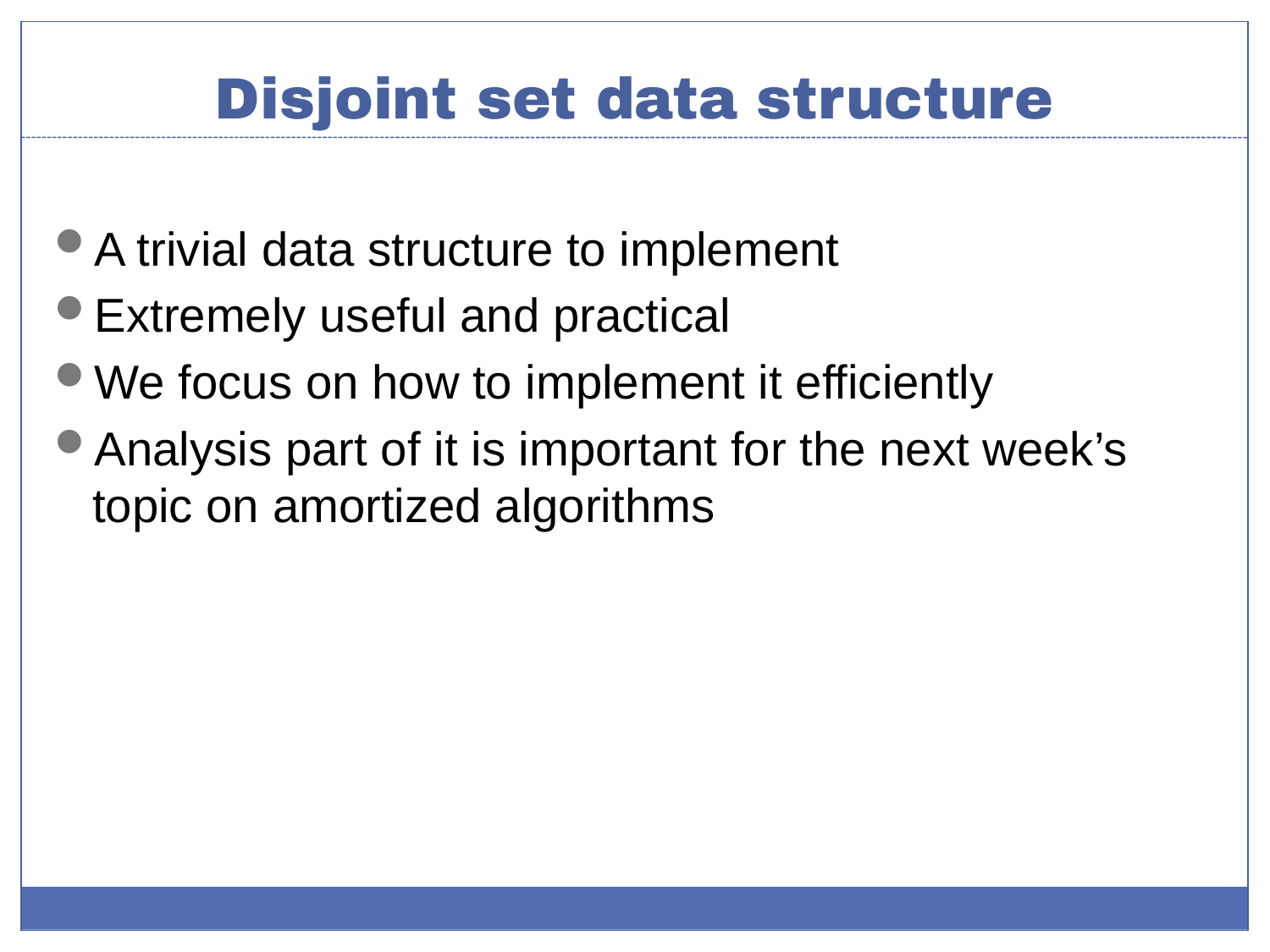

# Disjoint set data structure
A trivial data structure to implement
Extremely useful and practical
We focus on how to implement it efficiently
Analysis part of it is important for the next week’s topic on amortized algorithms